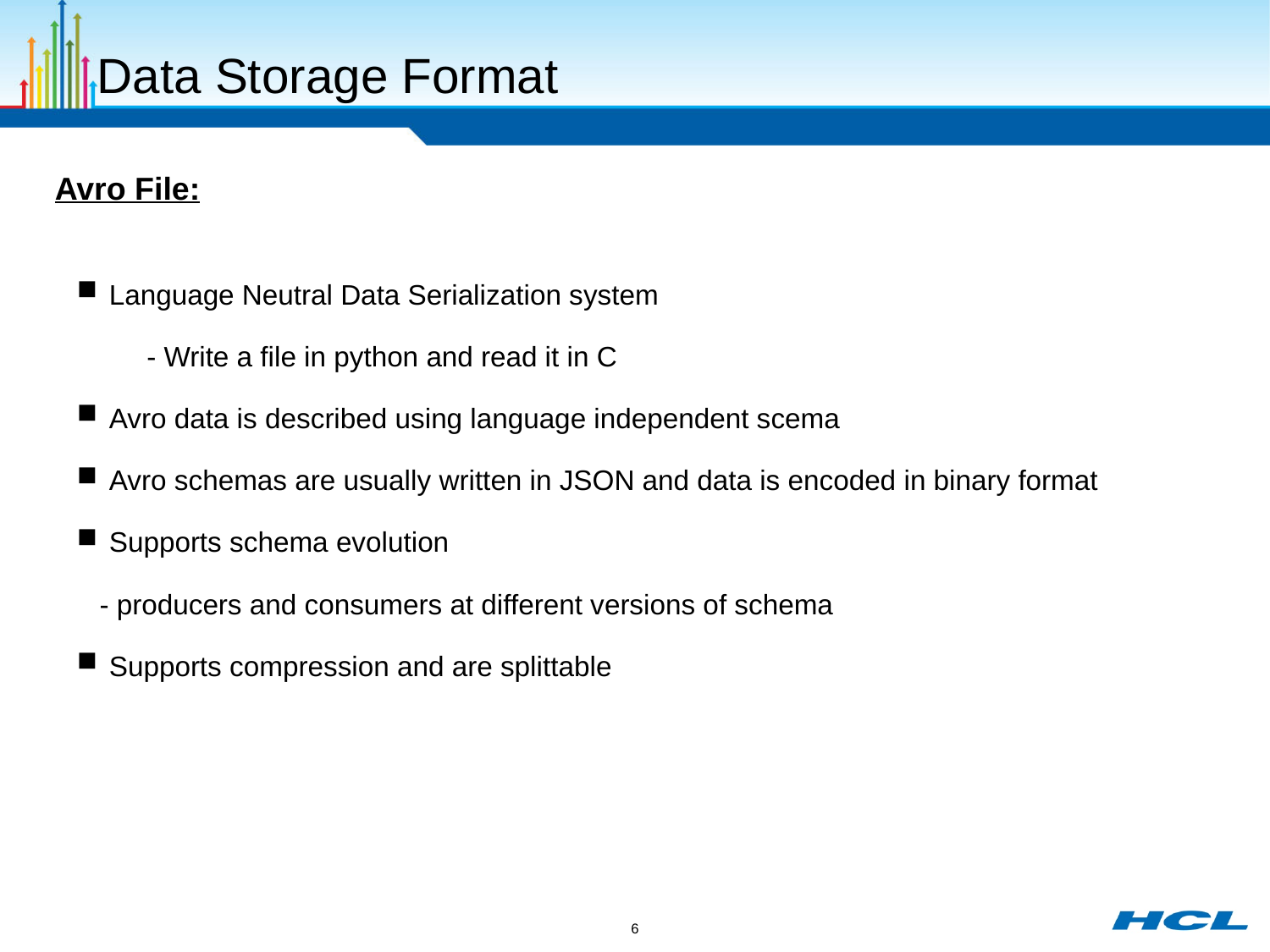

# Data Storage Format

Language Neutral Data Serialization system
         - Write a file in python and read it in C
Avro data is described using language independent scema
Avro schemas are usually written in JSON and data is encoded in binary format
Supports schema evolution
   - producers and consumers at different versions of schema
Supports compression and are splittable

Avro File:

6